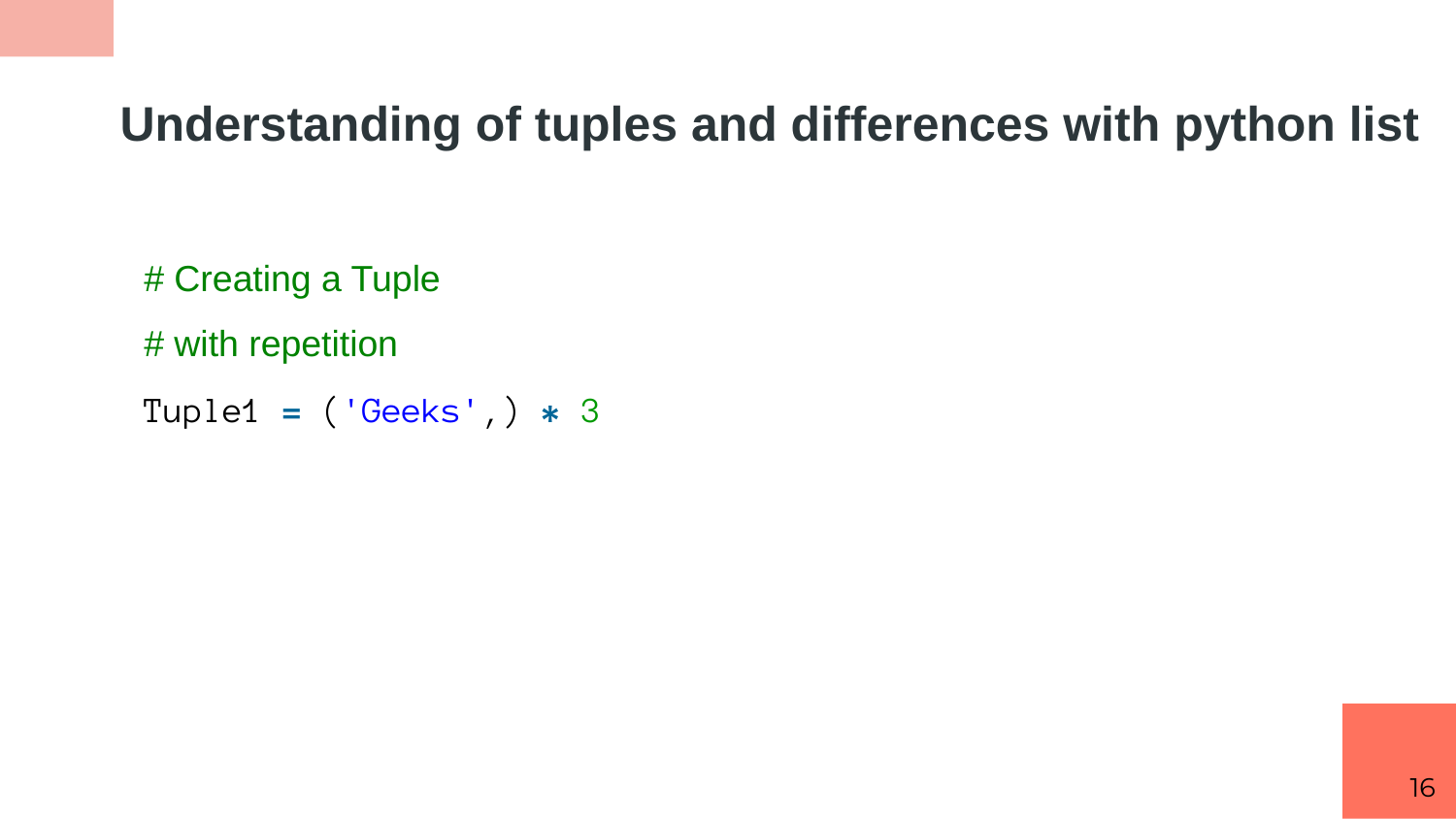

Understanding of tuples and differences with python list
# Creating a Tuple
# with repetition
Tuple1 = ('Geeks',) * 3
16